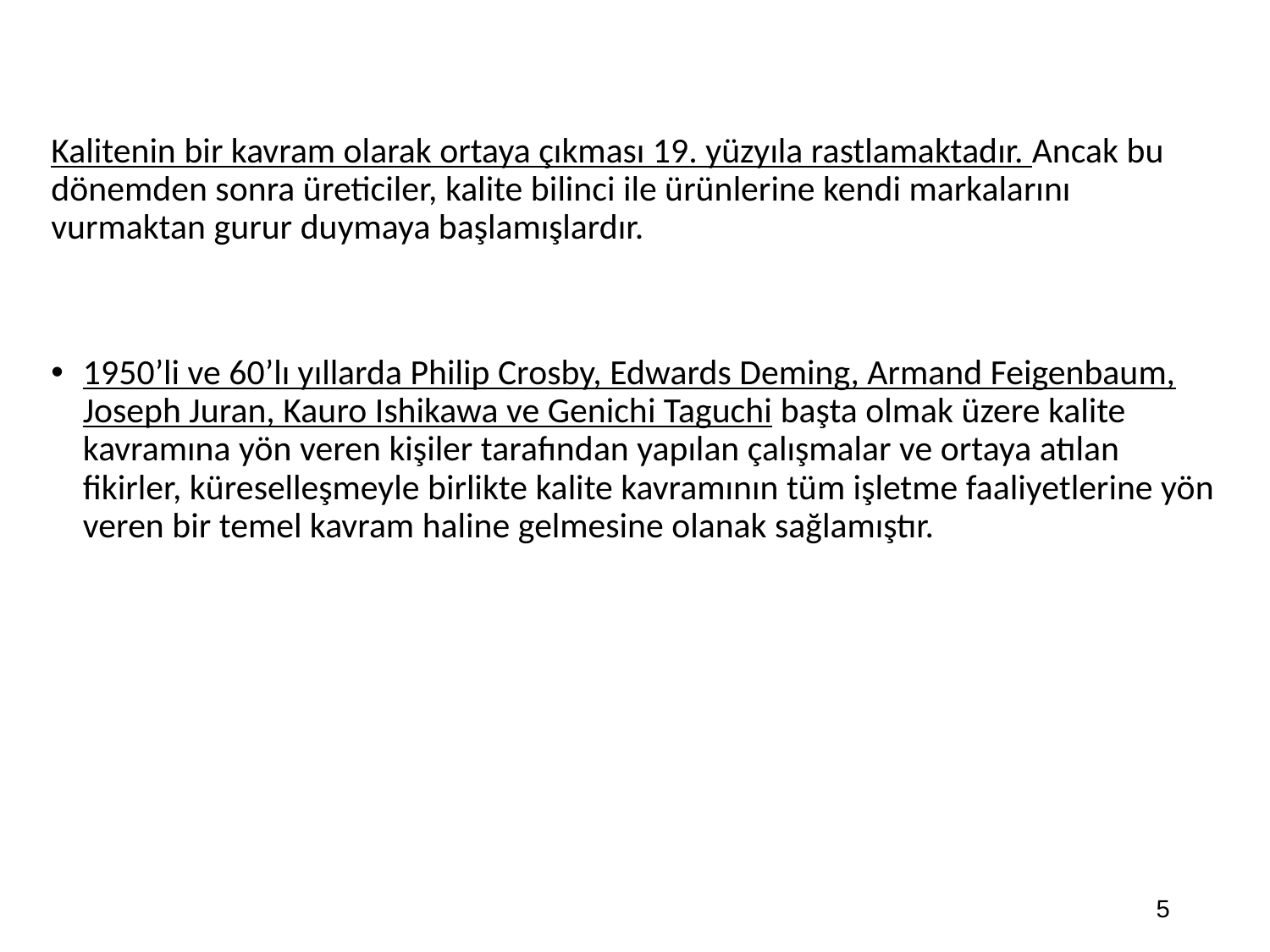

Kalitenin bir kavram olarak ortaya çıkması 19. yüzyıla rastlamaktadır. Ancak bu dönemden sonra üreticiler, kalite bilinci ile ürünlerine kendi markalarını vurmaktan gurur duymaya başlamışlardır.

1950’li ve 60’lı yıllarda Philip Crosby, Edwards Deming, Armand Feigenbaum, Joseph Juran, Kauro Ishikawa ve Genichi Taguchi başta olmak üzere kalite kavramına yön veren kişiler tarafından yapılan çalışmalar ve ortaya atılan fikirler, küreselleşmeyle birlikte kalite kavramının tüm işletme faaliyetlerine yön veren bir temel kavram haline gelmesine olanak sağlamıştır.

5